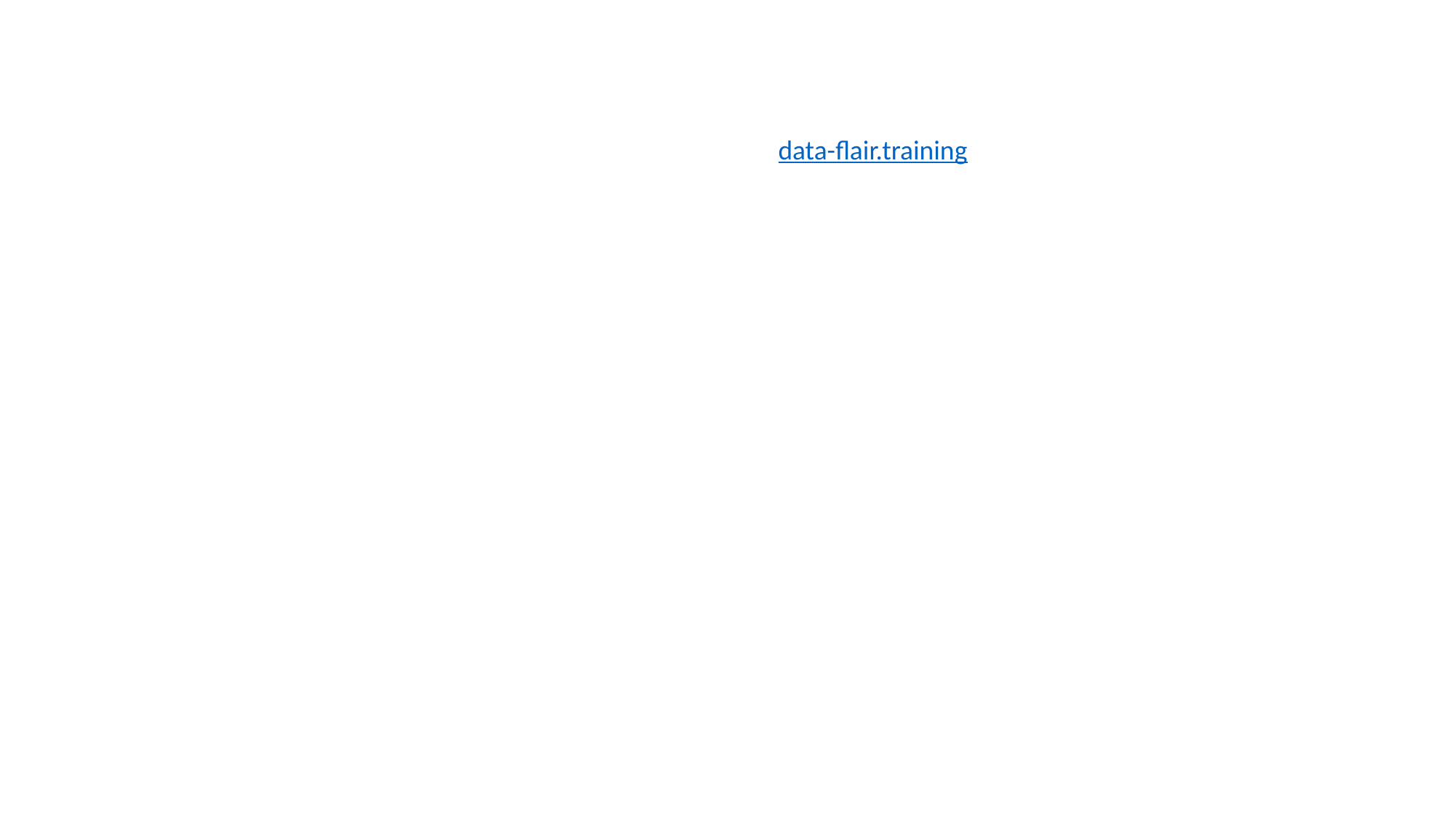

alex.smola.org/papers/2004/SmoSch04.pdf
www.listendata.com
www.kdnuggets.com
data-flair.training/blogs
www.analyticsvidhya.com
cowlet.org
github.com/matt-willis
hackernoon.com
r4ds.had.co.nz
blogs.adatis.co.uk
towardsdatascience.com
archive.ics.uci.edu/ml/datasets.html
www.r-bloggers.com
elitedatascience.com
www.datacamp.com
www.datasciencecentral.com
trevorstephens.com
kernelsvm.tripod.com
www.coursera.org
www.learnbymarketing.com
wiki.icub.org/images/8/82/OnlineSVR_Thesis.pdf